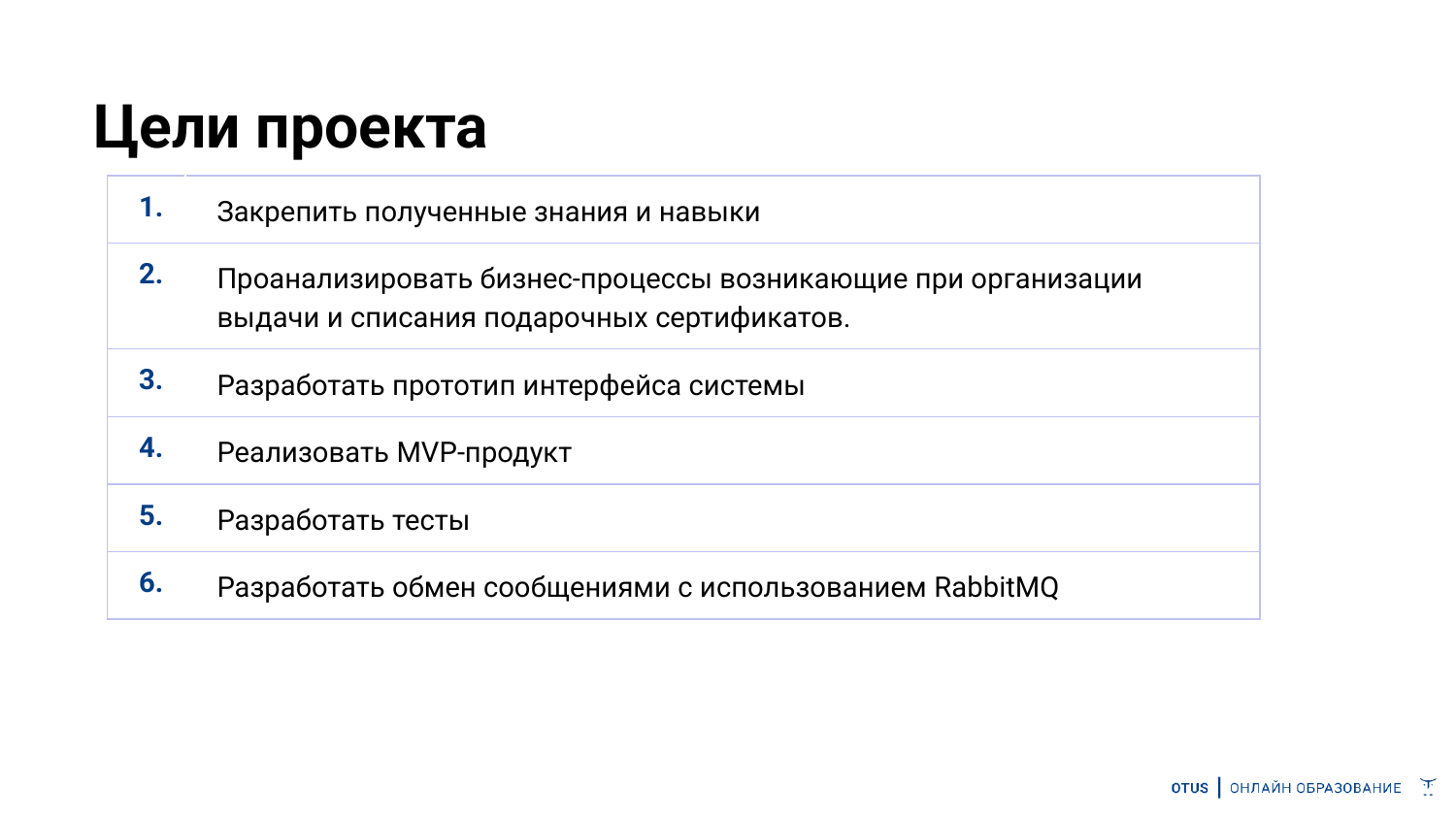

Цели проекта
| 1. | Закрепить полученные знания и навыки |
| --- | --- |
| 2. | Проанализировать бизнес-процессы возникающие при организации выдачи и списания подарочных сертификатов. |
| 3. | Разработать прототип интерфейса системы |
| 4. | Реализовать MVP-продукт |
| 5. | Разработать тесты |
| 6. | Разработать обмен сообщениями с иcпользованием RabbitMQ |